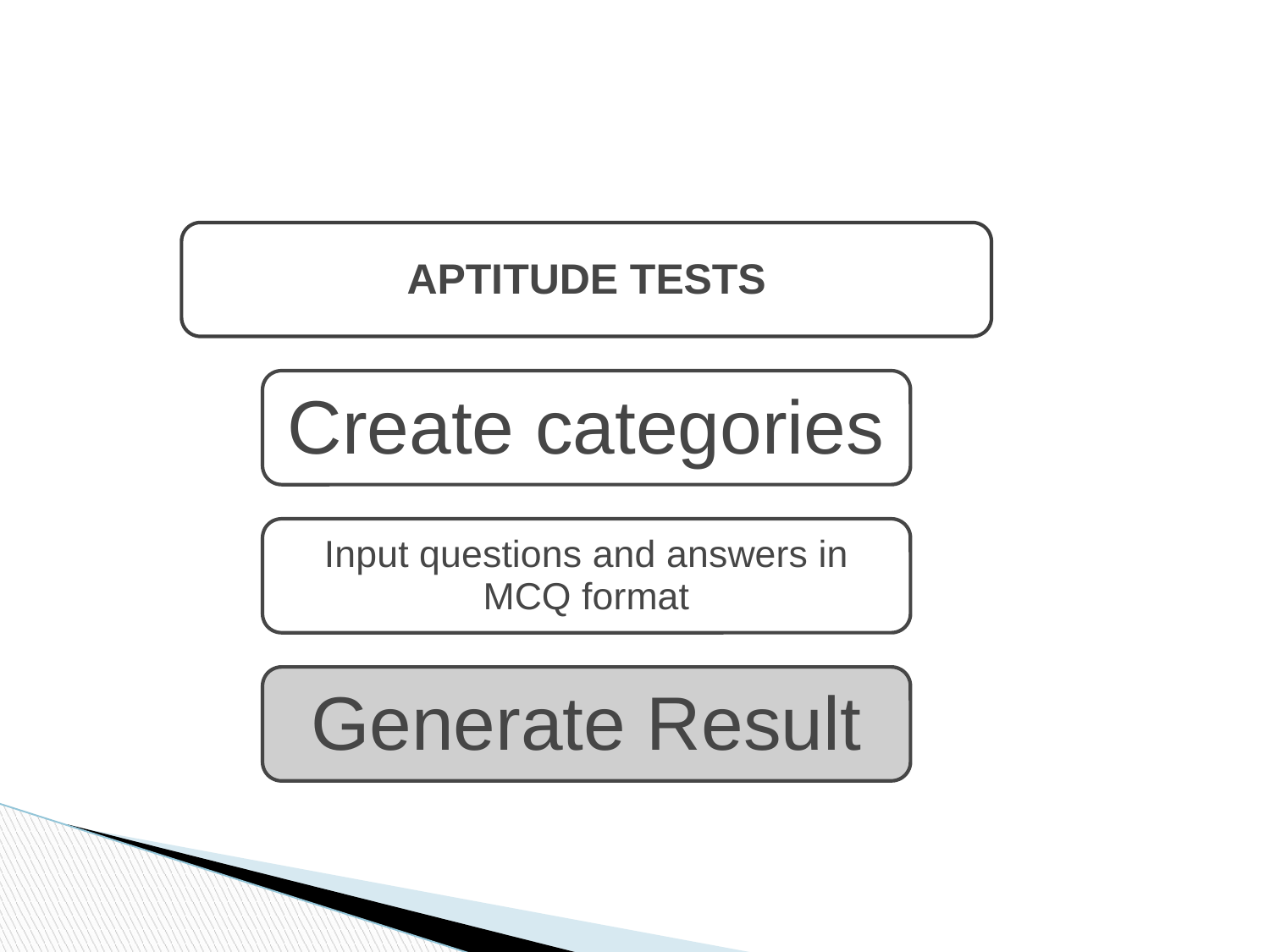

#

APTITUDE TESTS
Input questions and answers in MCQ format
Generate Result
Create categories